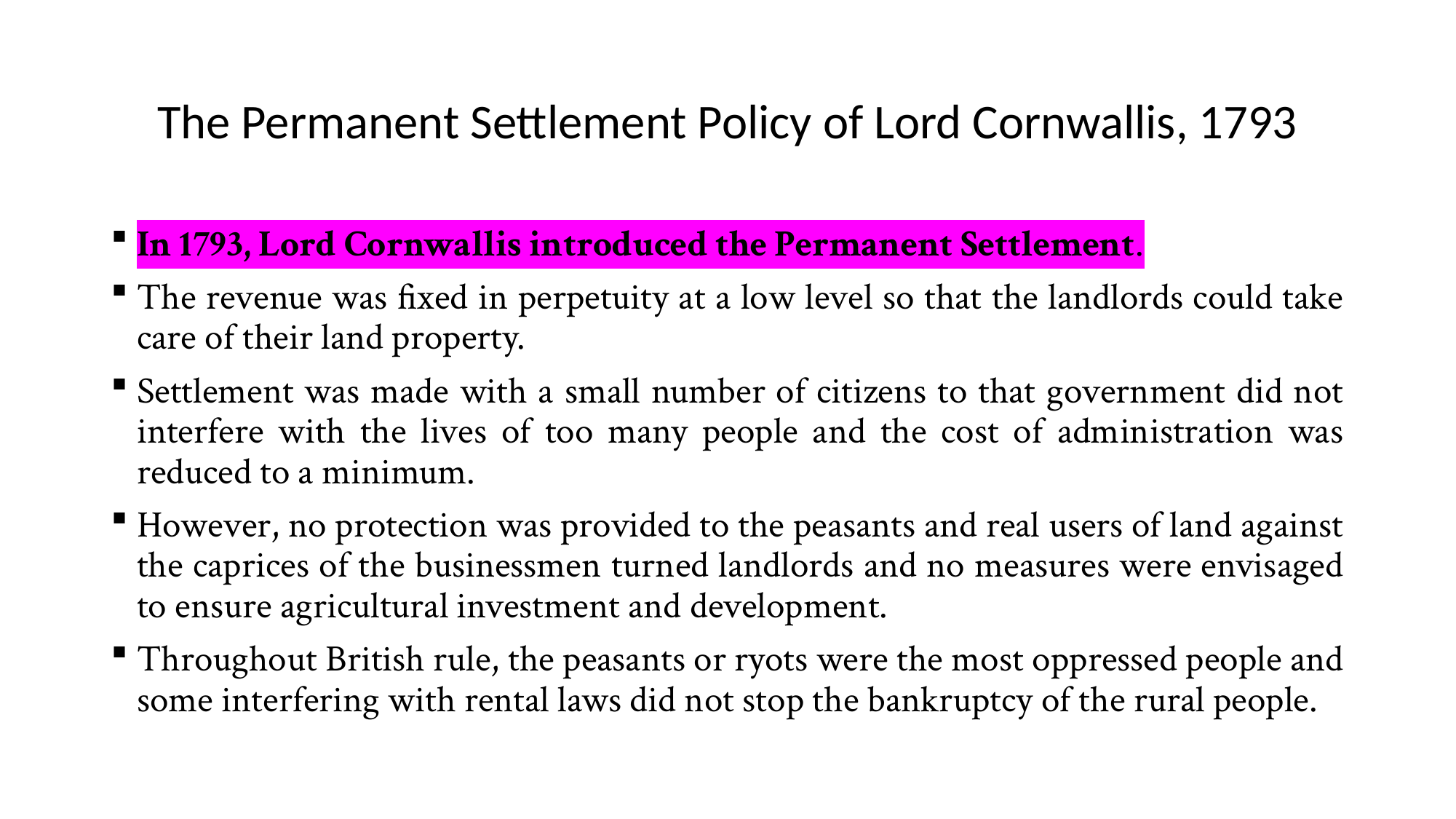

# The Permanent Settlement Policy of Lord Cornwallis, 1793
In 1793, Lord Cornwallis introduced the Permanent Settlement.
The revenue was fixed in perpetuity at a low level so that the landlords could take care of their land property.
Settlement was made with a small number of citizens to that government did not interfere with the lives of too many people and the cost of administration was reduced to a minimum.
However, no protection was provided to the peasants and real users of land against the caprices of the businessmen turned landlords and no measures were envisaged to ensure agricultural investment and development.
Throughout British rule, the peasants or ryots were the most oppressed people and some interfering with rental laws did not stop the bankruptcy of the rural people.